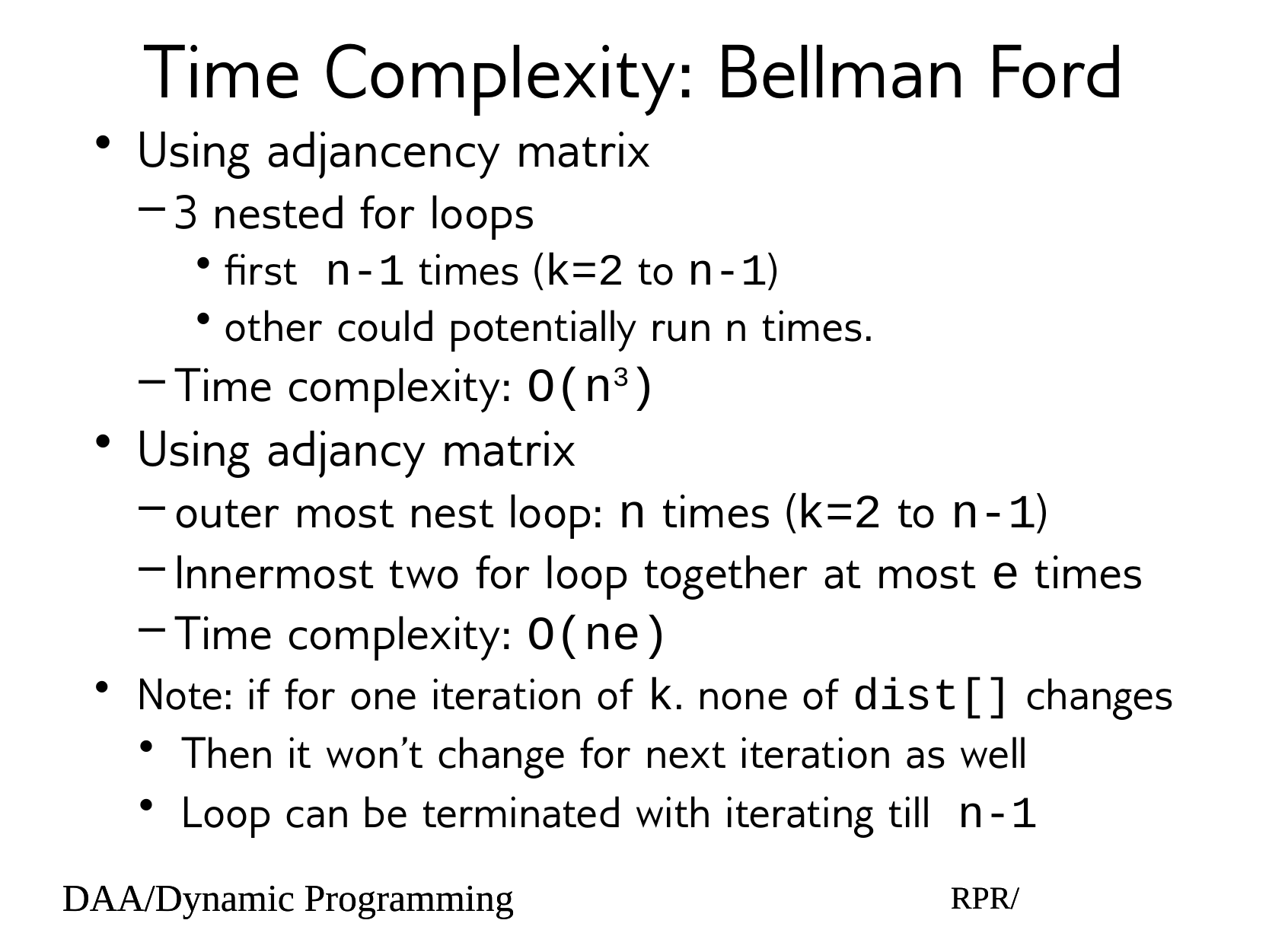

# Time Complexity: Bellman Ford
Using adjancency matrix
3 nested for loops
first n-1 times (k=2 to n-1)
other could potentially run n times.
Time complexity: O(n3)
Using adjancy matrix
outer most nest loop: n times (k=2 to n-1)
Innermost two for loop together at most e times
Time complexity: O(ne)
Note: if for one iteration of k. none of dist[] changes
Then it won’t change for next iteration as well
Loop can be terminated with iterating till n-1
DAA/Dynamic Programming
RPR/
11